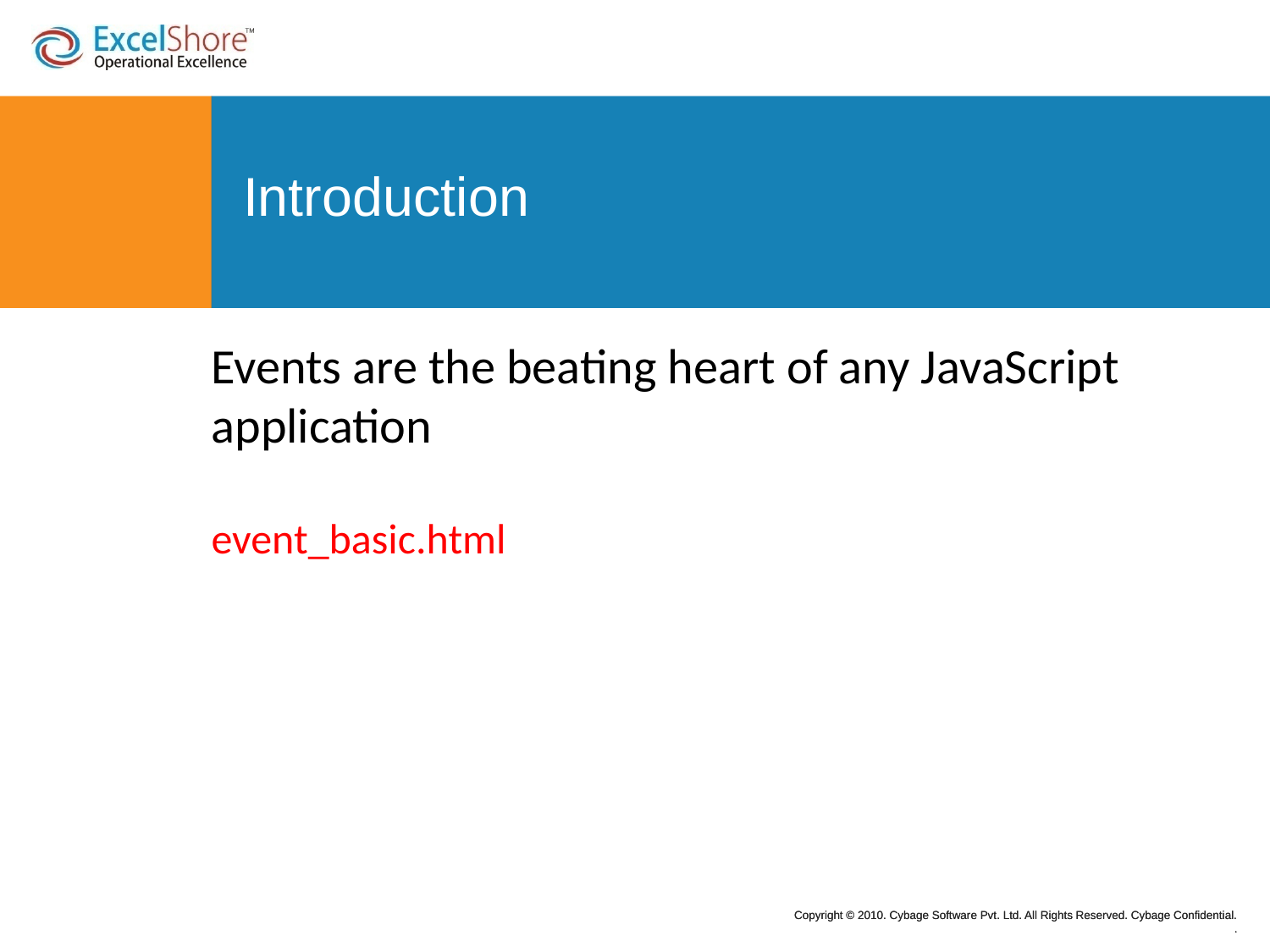

# Introduction
Events are the beating heart of any JavaScript application

event_basic.html